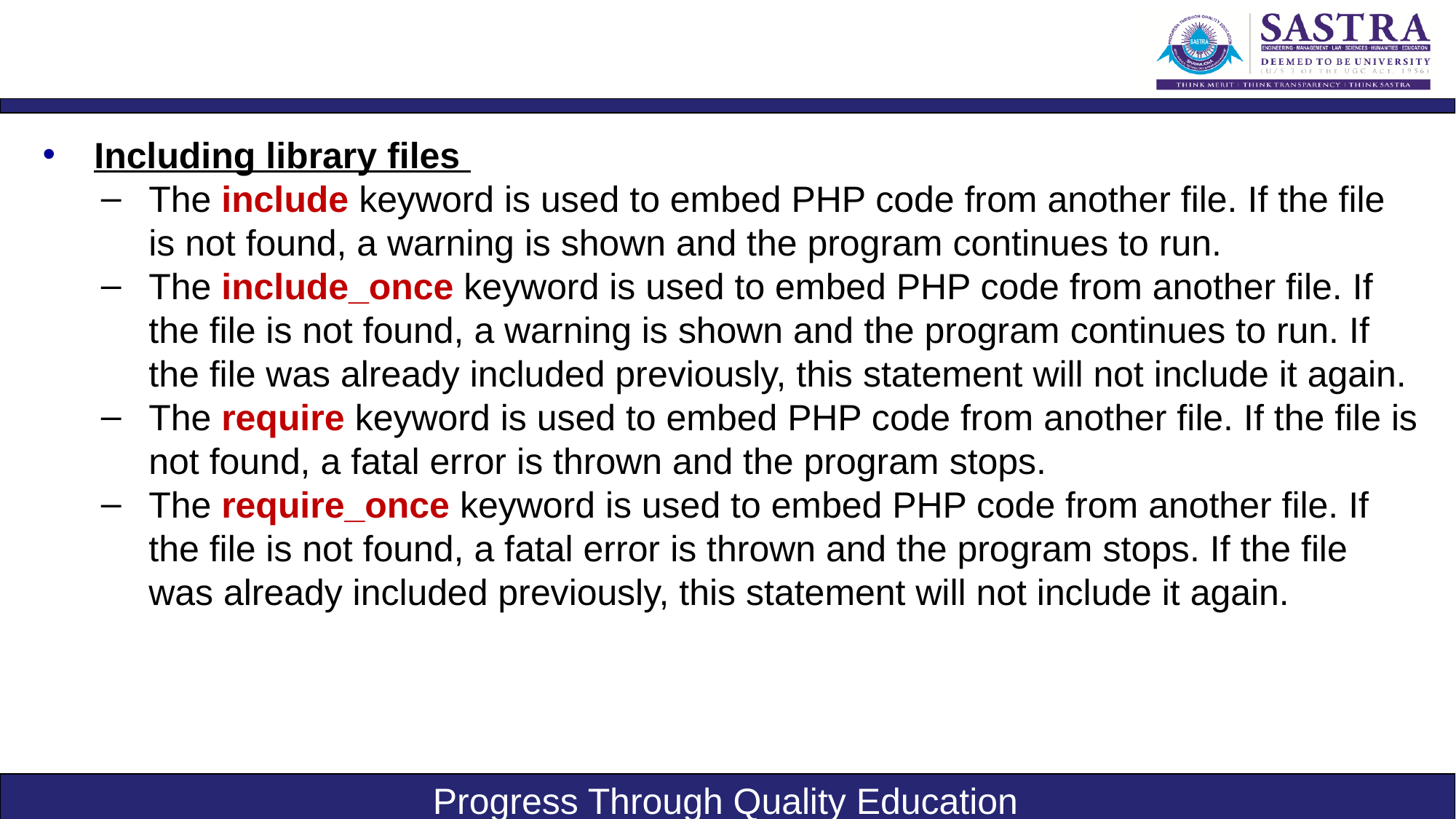

#
Including library files
The include keyword is used to embed PHP code from another file. If the file is not found, a warning is shown and the program continues to run.
The include_once keyword is used to embed PHP code from another file. If the file is not found, a warning is shown and the program continues to run. If the file was already included previously, this statement will not include it again.
The require keyword is used to embed PHP code from another file. If the file is not found, a fatal error is thrown and the program stops.
The require_once keyword is used to embed PHP code from another file. If the file is not found, a fatal error is thrown and the program stops. If the file was already included previously, this statement will not include it again.